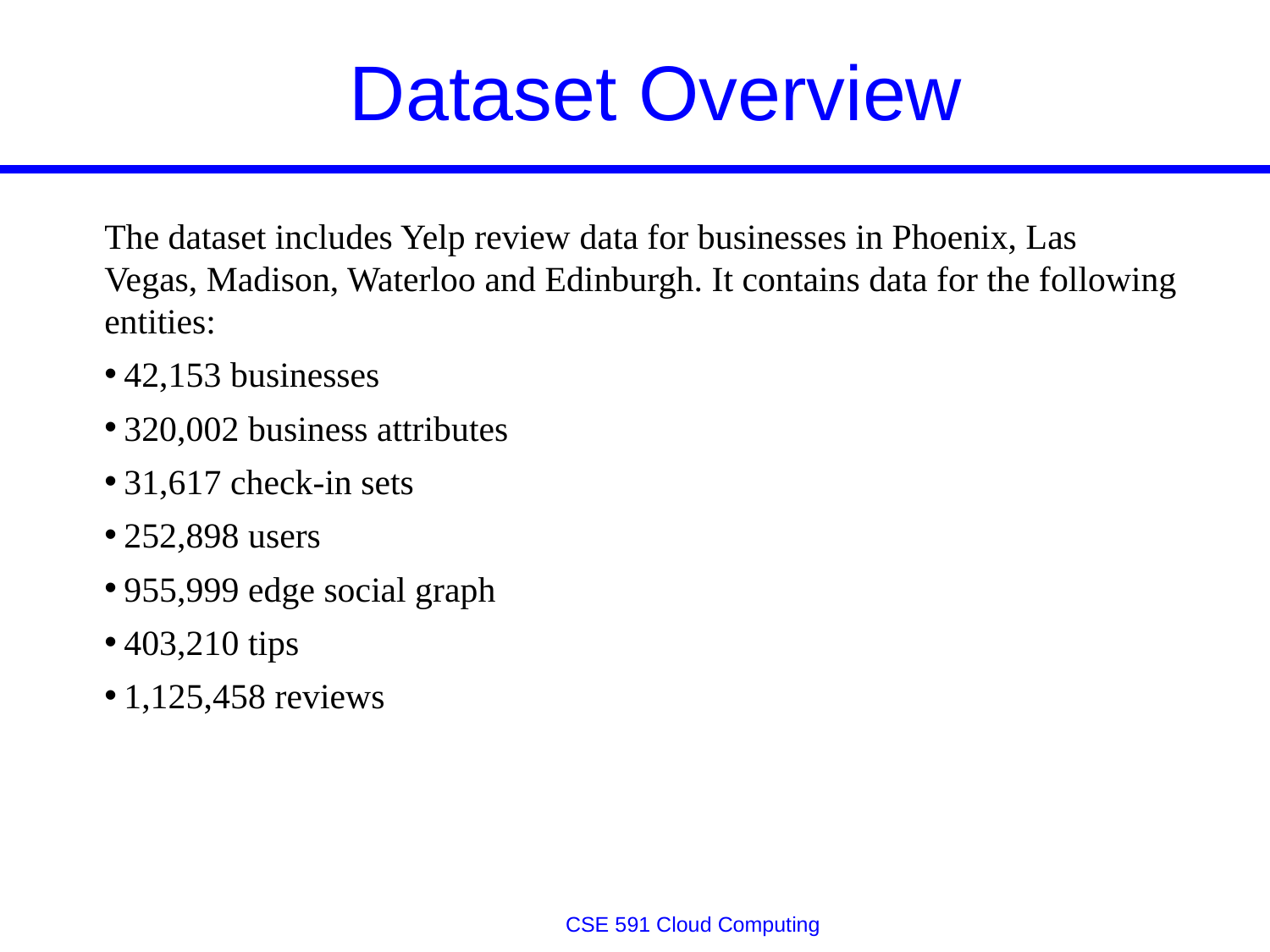

# Dataset Overview
The dataset includes Yelp review data for businesses in Phoenix, Las Vegas, Madison, Waterloo and Edinburgh. It contains data for the following entities:
42,153 businesses
320,002 business attributes
31,617 check-in sets
252,898 users
955,999 edge social graph
403,210 tips
1,125,458 reviews